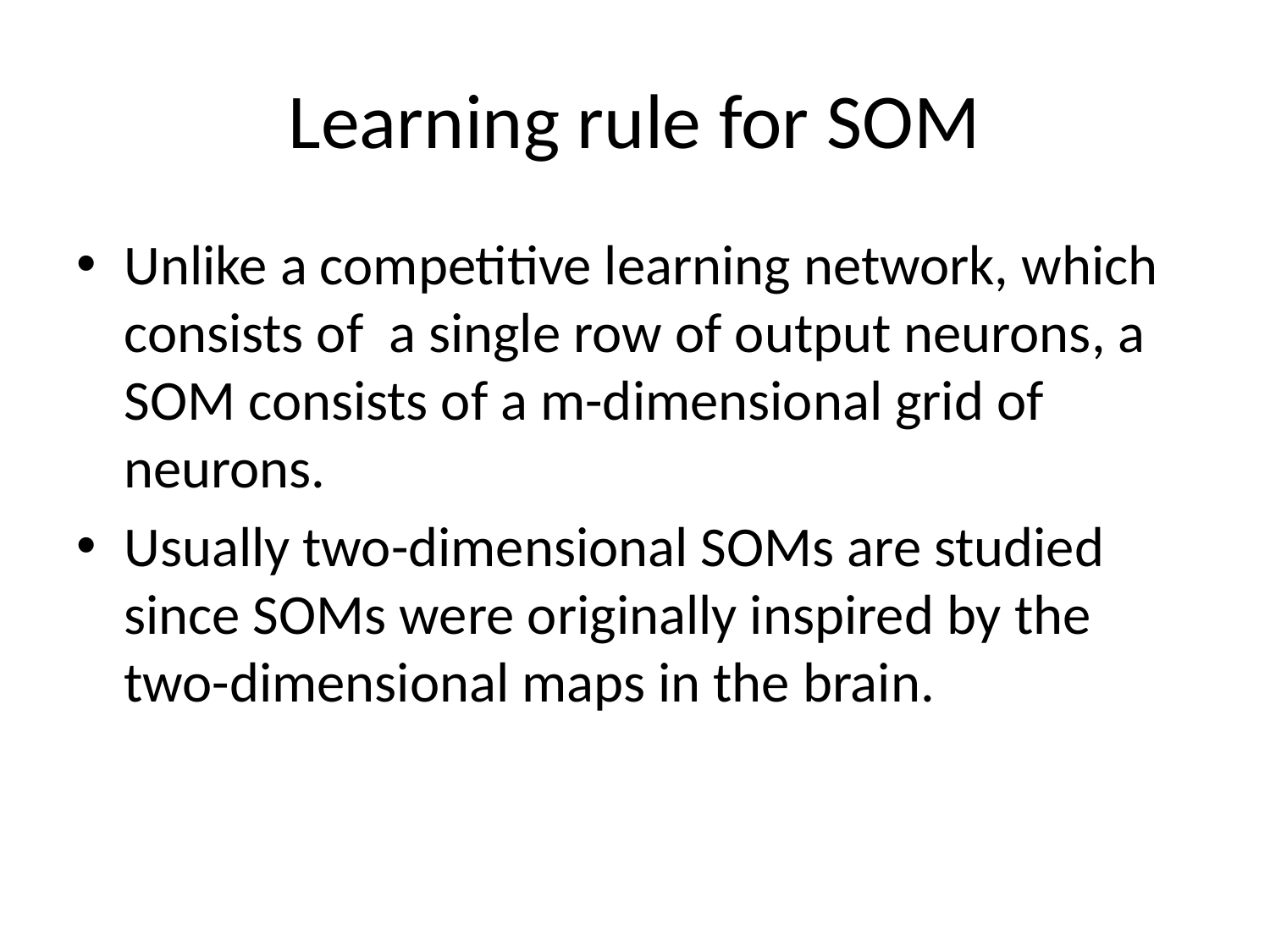

# Learning rule for SOM
Unlike a competitive learning network, which consists of  a single row of output neurons, a SOM consists of a m-dimensional grid of neurons.
Usually two-dimensional SOMs are studied since SOMs were originally inspired by the two-dimensional maps in the brain.